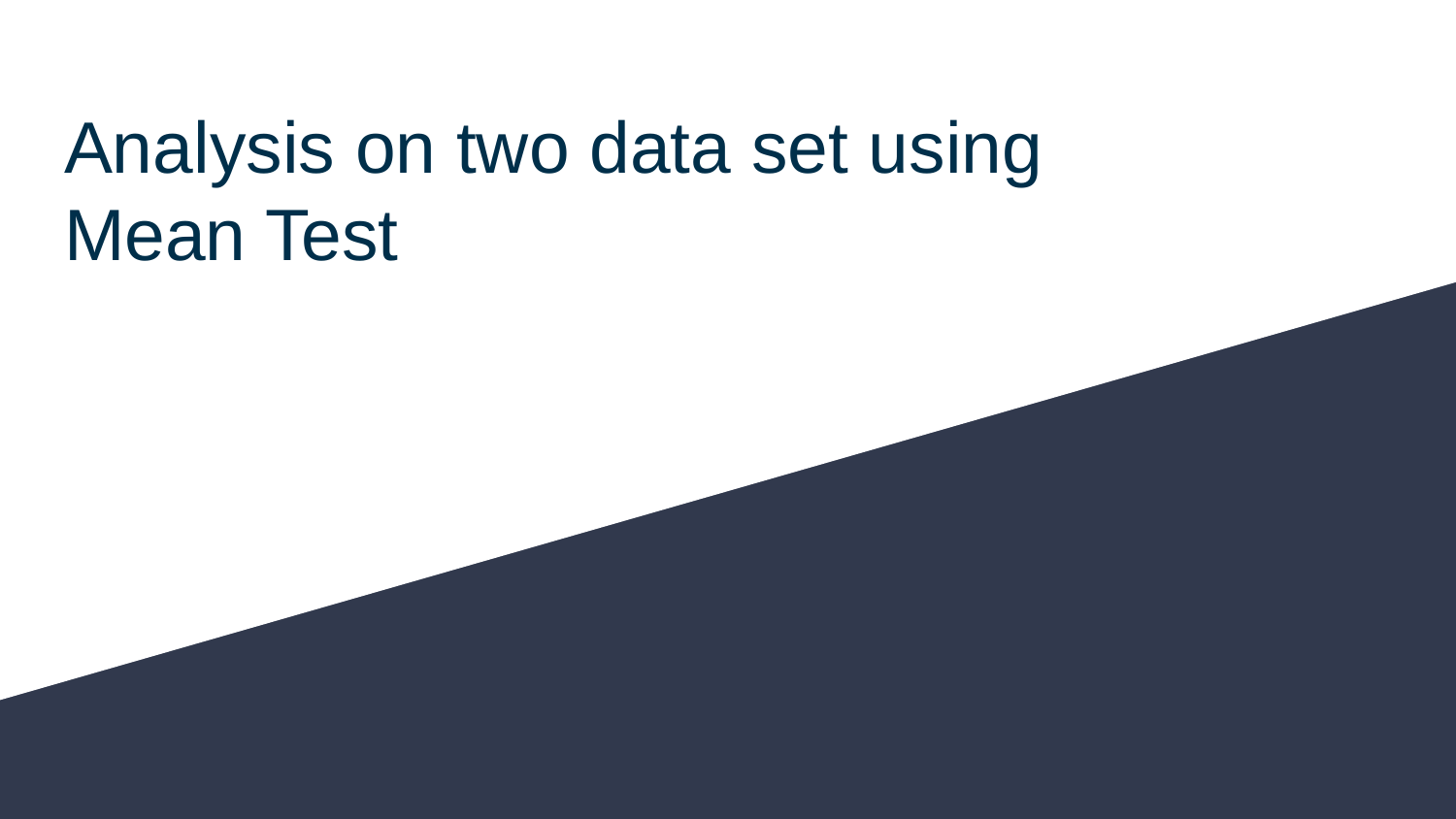

# Analysis on two data set using
Mean Test